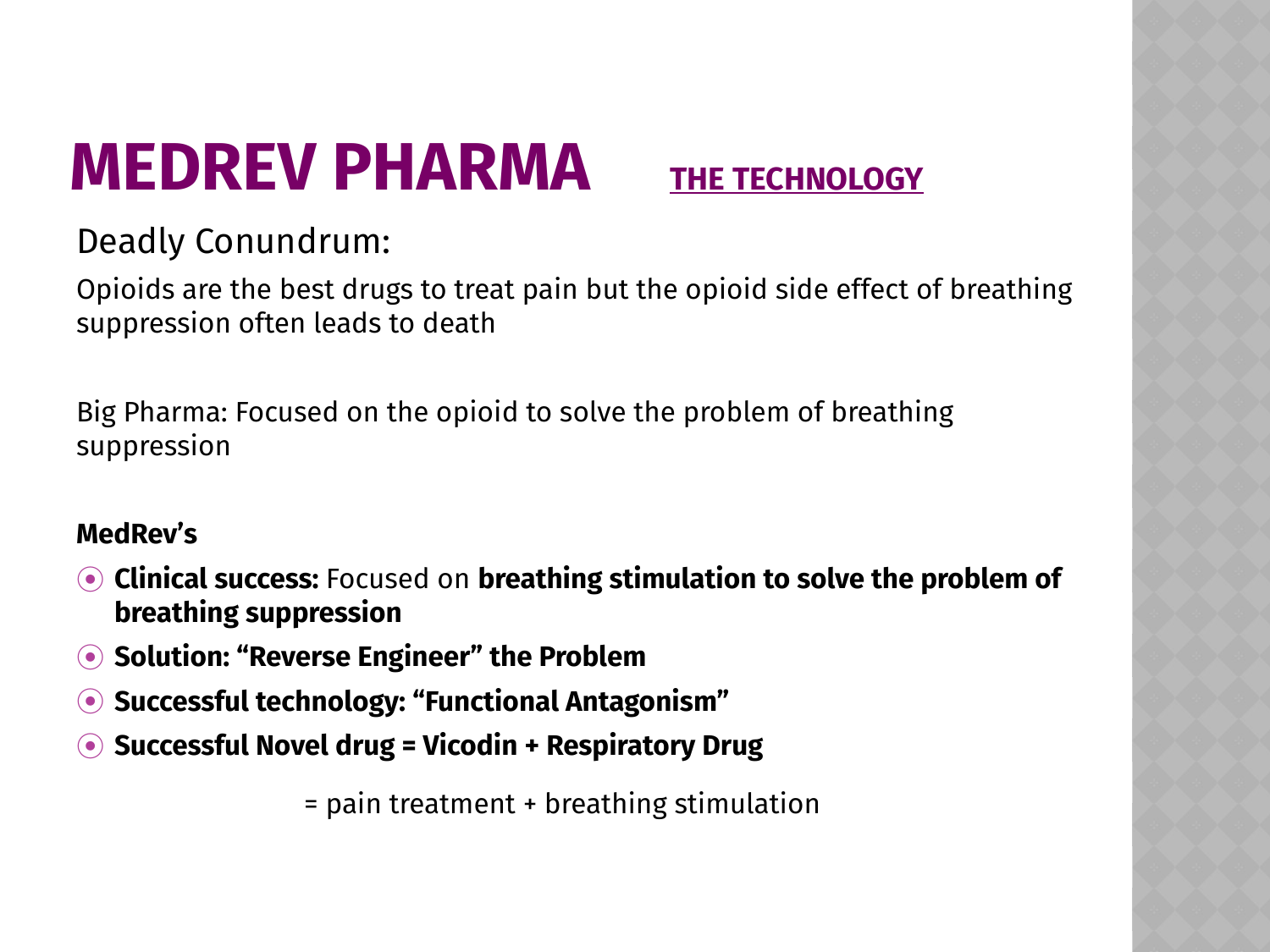

# MEDREV PHARMA     THE TECHNOLOGY
Deadly Conundrum:
Opioids are the best drugs to treat pain but the opioid side effect of breathing suppression often leads to death

Big Pharma: Focused on the opioid to solve the problem of breathing suppression

MedRev’s
Clinical success: Focused on breathing stimulation to solve the problem of breathing suppression
Solution: “Reverse Engineer” the Problem
Successful technology: “Functional Antagonism”
Successful Novel drug = Vicodin + Respiratory Drug
	         = pain treatment + breathing stimulation